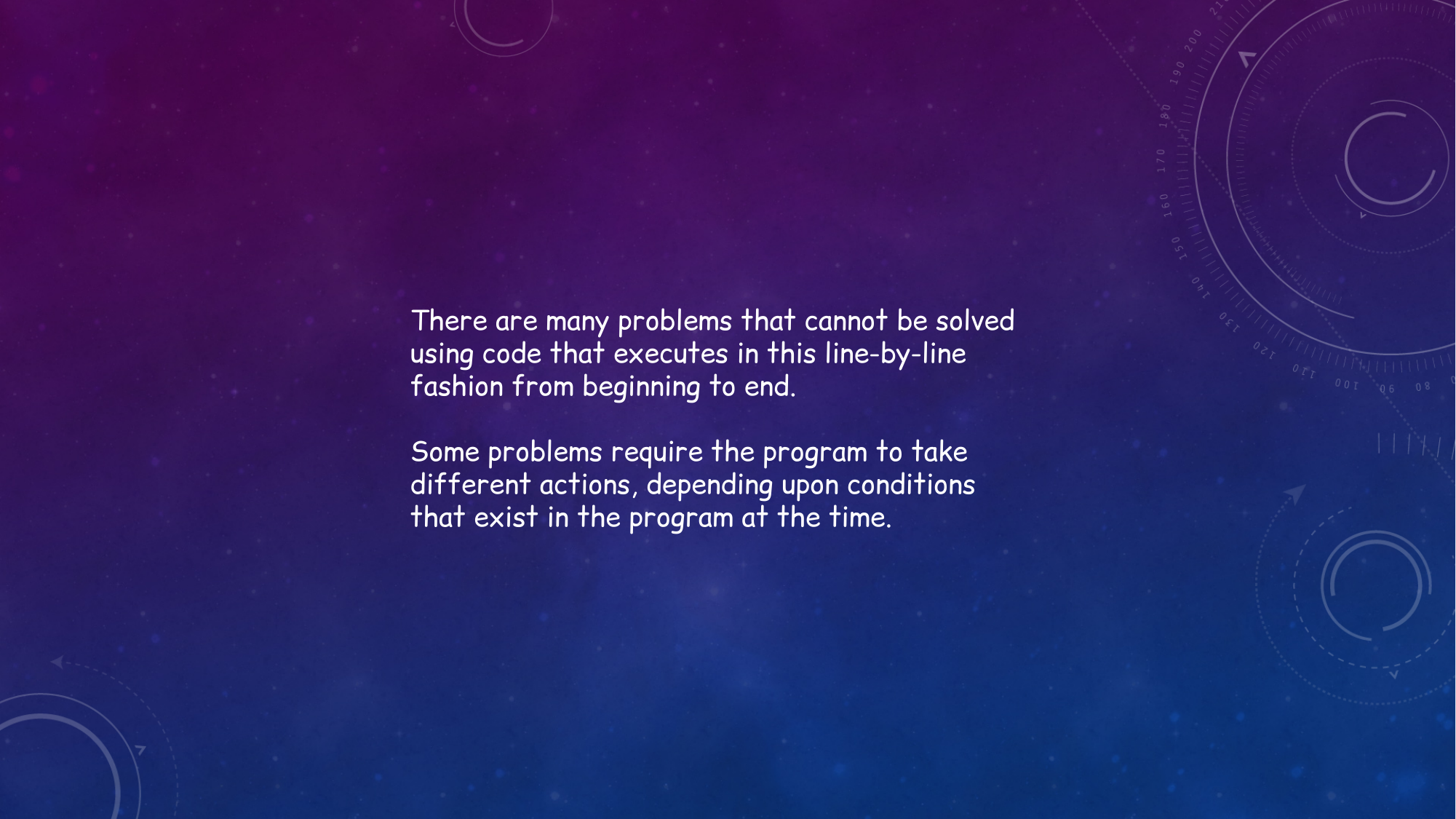

There are many problems that cannot be solved
using code that executes in this line-by-line
fashion from beginning to end.

Some problems require the program to take
different actions, depending upon conditions
that exist in the program at the time.